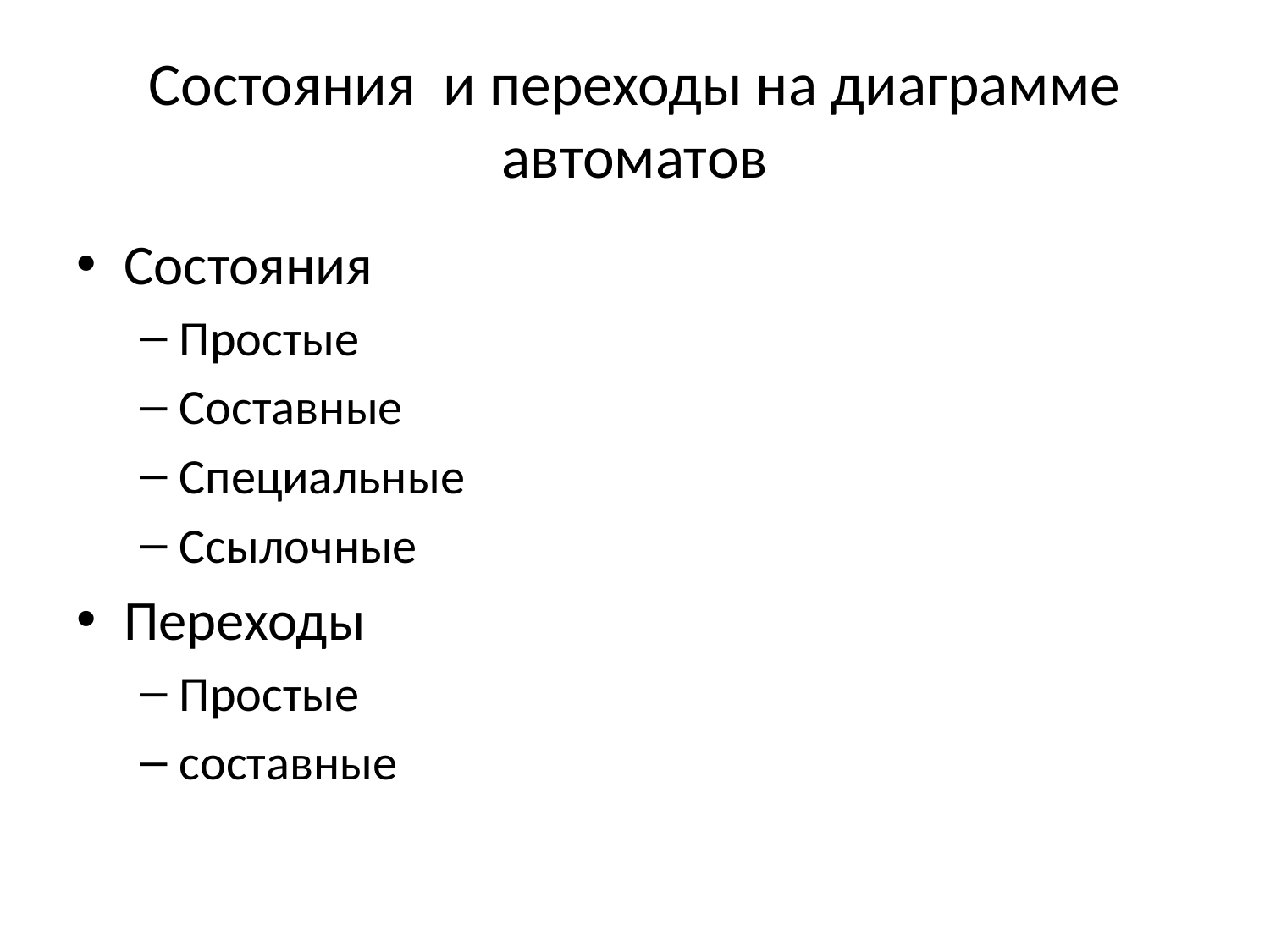

# Состояния  и переходы на диаграмме автоматов
Состояния
Простые
Составные
Специальные
Ссылочные
Переходы
Простые
составные